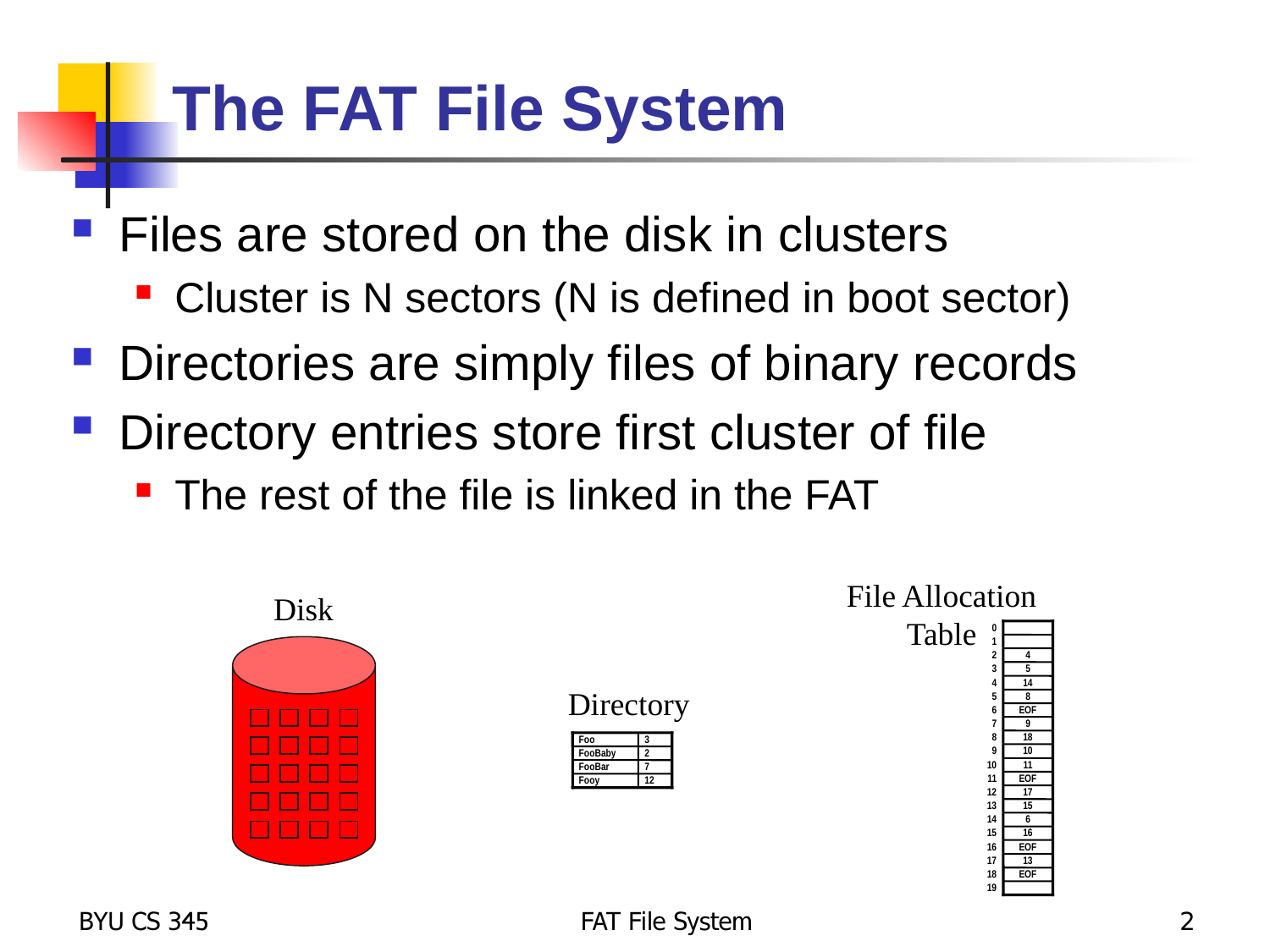

# The FAT File System
Files are stored on the disk in clusters
Cluster is N sectors (N is defined in boot sector)
Directories are simply files of binary records
Directory entries store first cluster of file
The rest of the file is linked in the FAT

File Allocation Table
0

1

2

4

3

5

4

14

5

8

6

EOF

7

9

8

18

9

10

10

11

11

EOF

12

17

13

15

14

6

15

16

16

EOF

17

13

18

EOF

19

Disk

Directory
Foo

3

FooBaby

2
FooBar

7
Fooy

12

BYU CS 345
FAT File System
2